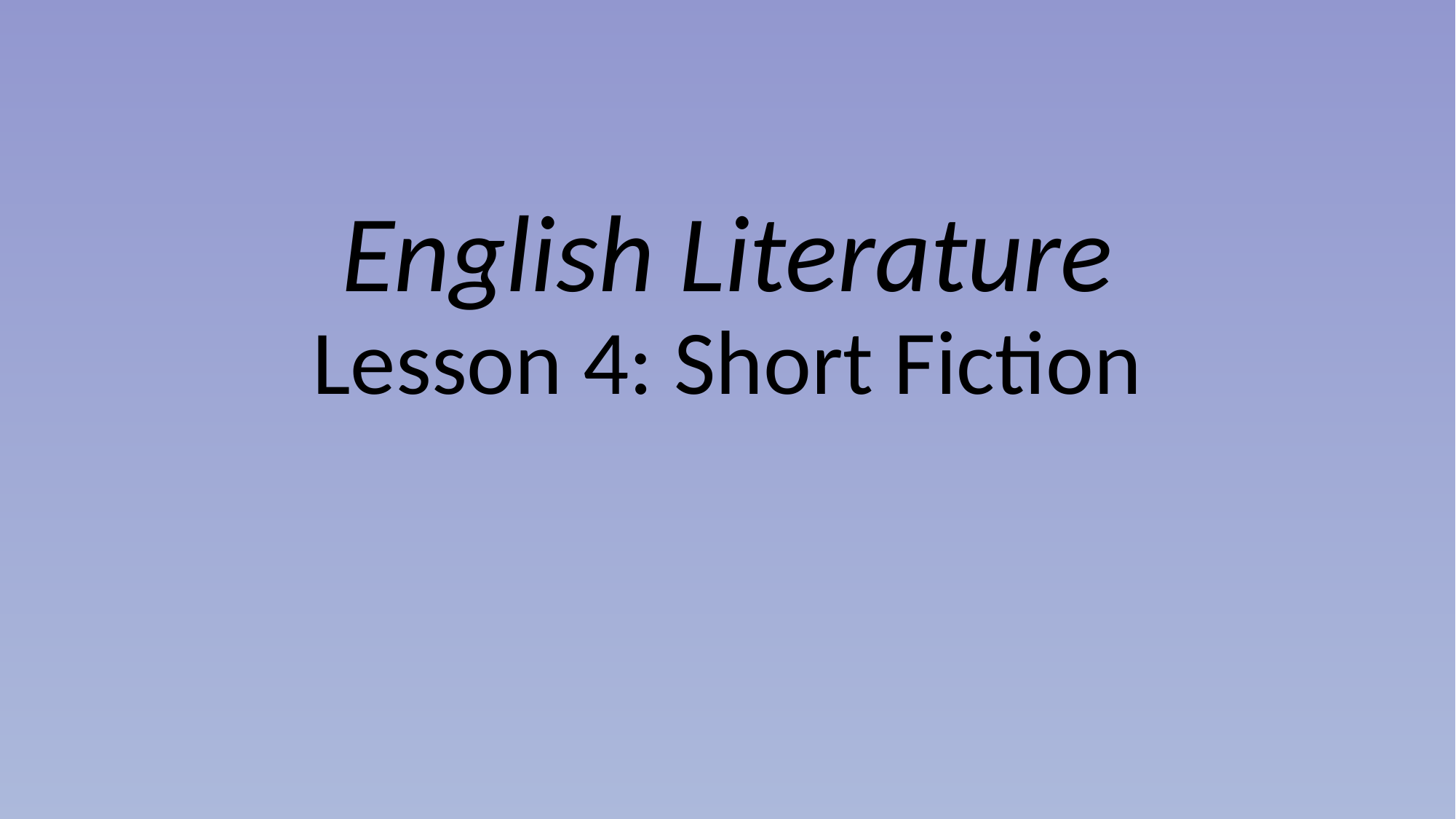

# English Literature Lesson 4: Short Fiction

By Diane Samuels